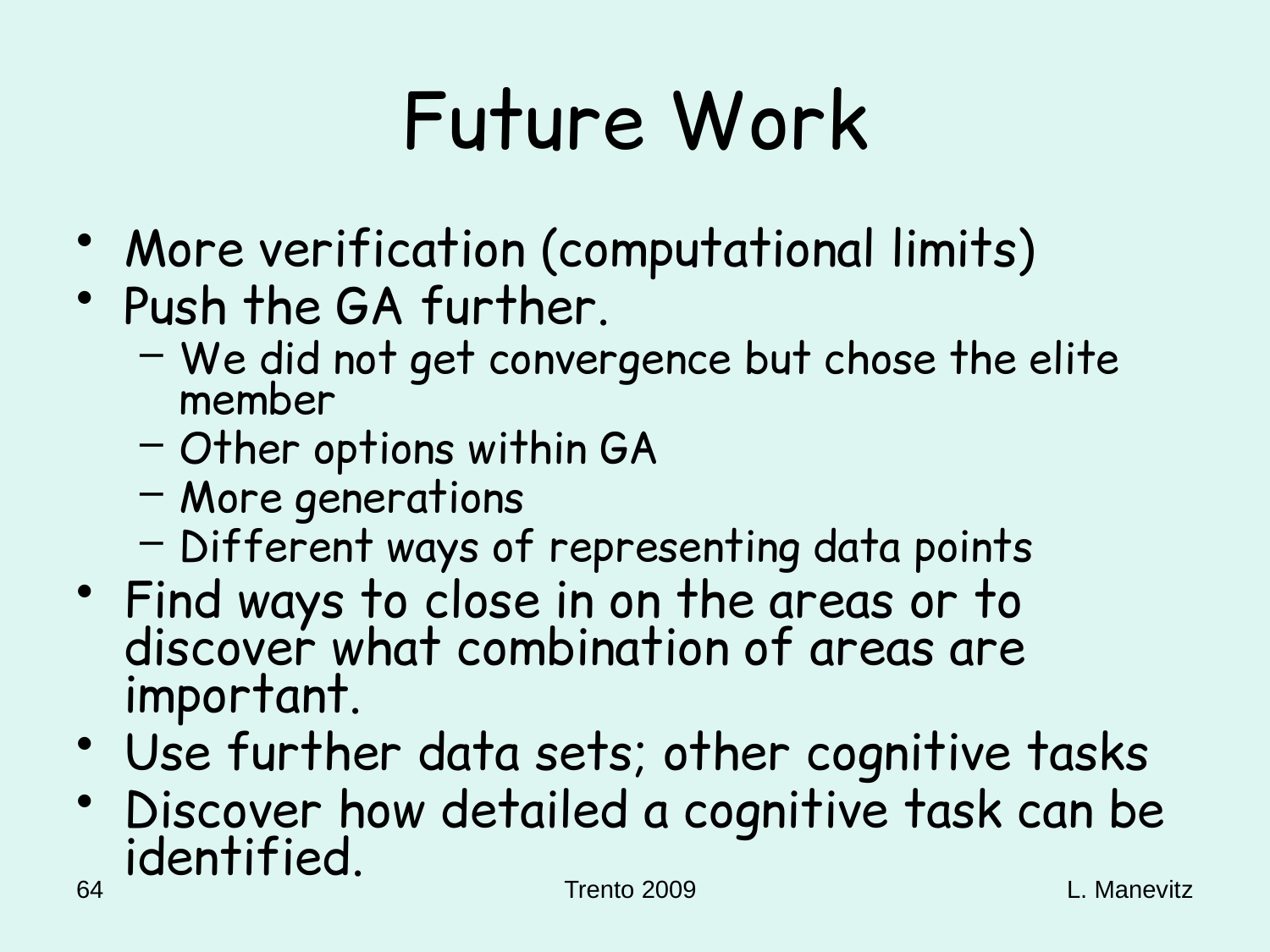

# Future Work
More verification (computational limits)
Push the GA further.
We did not get convergence but chose the elite member
Other options within GA
More generations
Different ways of representing data points
Find ways to close in on the areas or to discover what combination of areas are important.
Use further data sets; other cognitive tasks
Discover how detailed a cognitive task can be identified.
64
Trento 2009
L. Manevitz